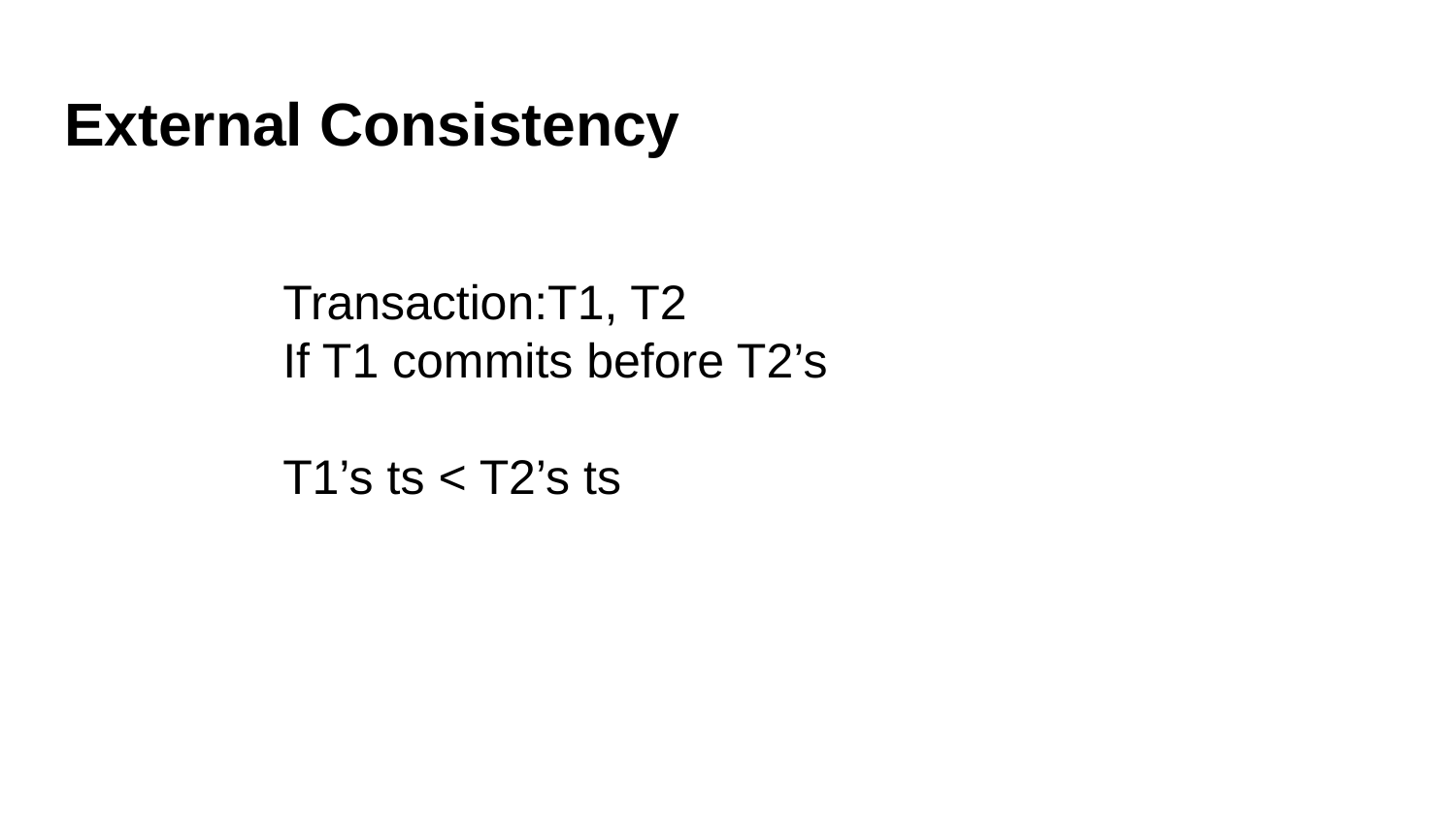

# External Consistency
Transaction:T1, T2
If T1 commits before T2’s

T1’s ts < T2’s ts